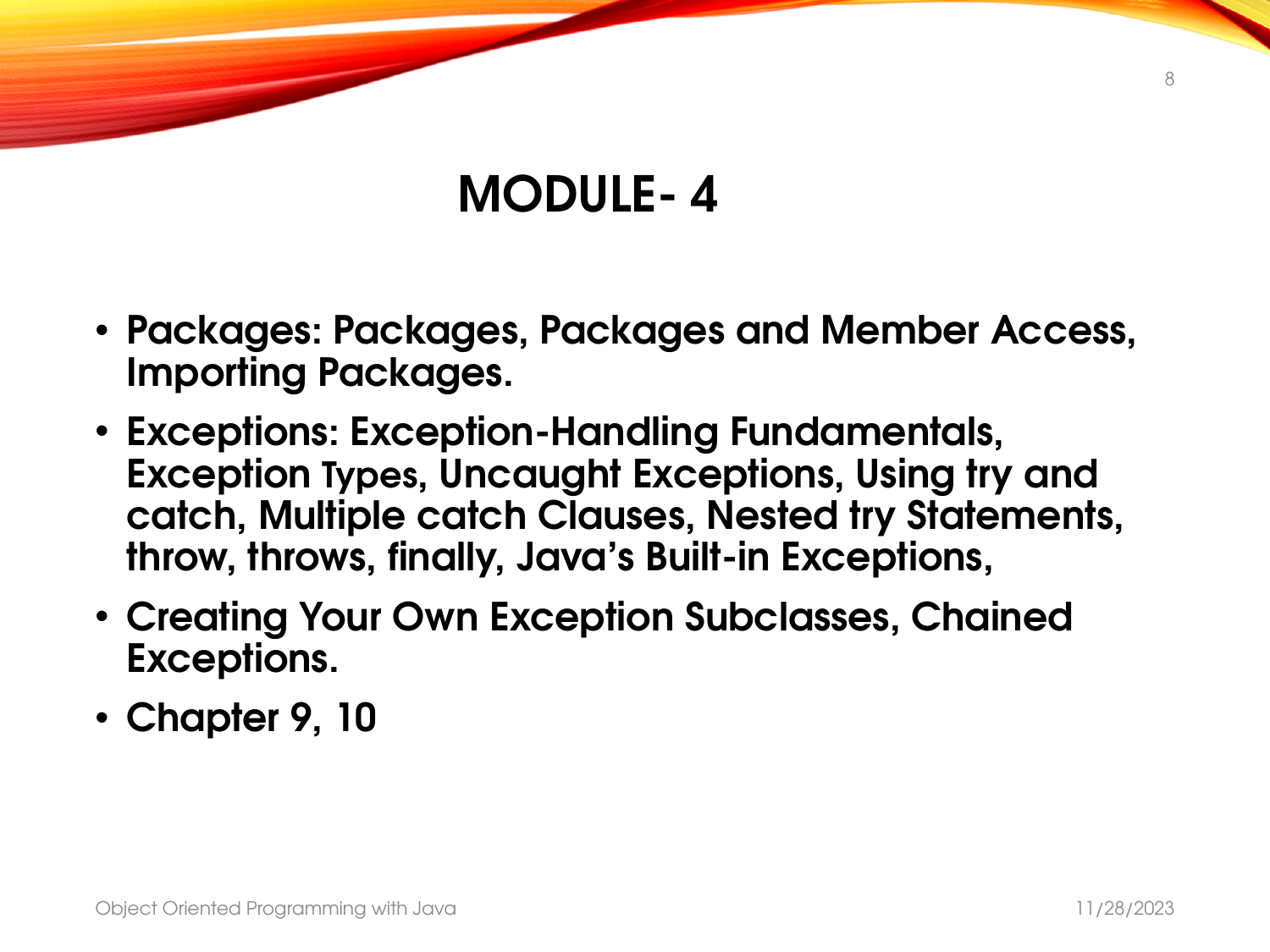

8
# Module- 4
Packages: Packages, Packages and Member Access, Importing Packages.
Exceptions: Exception-Handling Fundamentals, Exception Types, Uncaught Exceptions, Using try and catch, Multiple catch Clauses, Nested try Statements, throw, throws, finally, Java’s Built-in Exceptions,
Creating Your Own Exception Subclasses, Chained Exceptions.
Chapter 9, 10
Object Oriented Programming with Java
11/28/2023